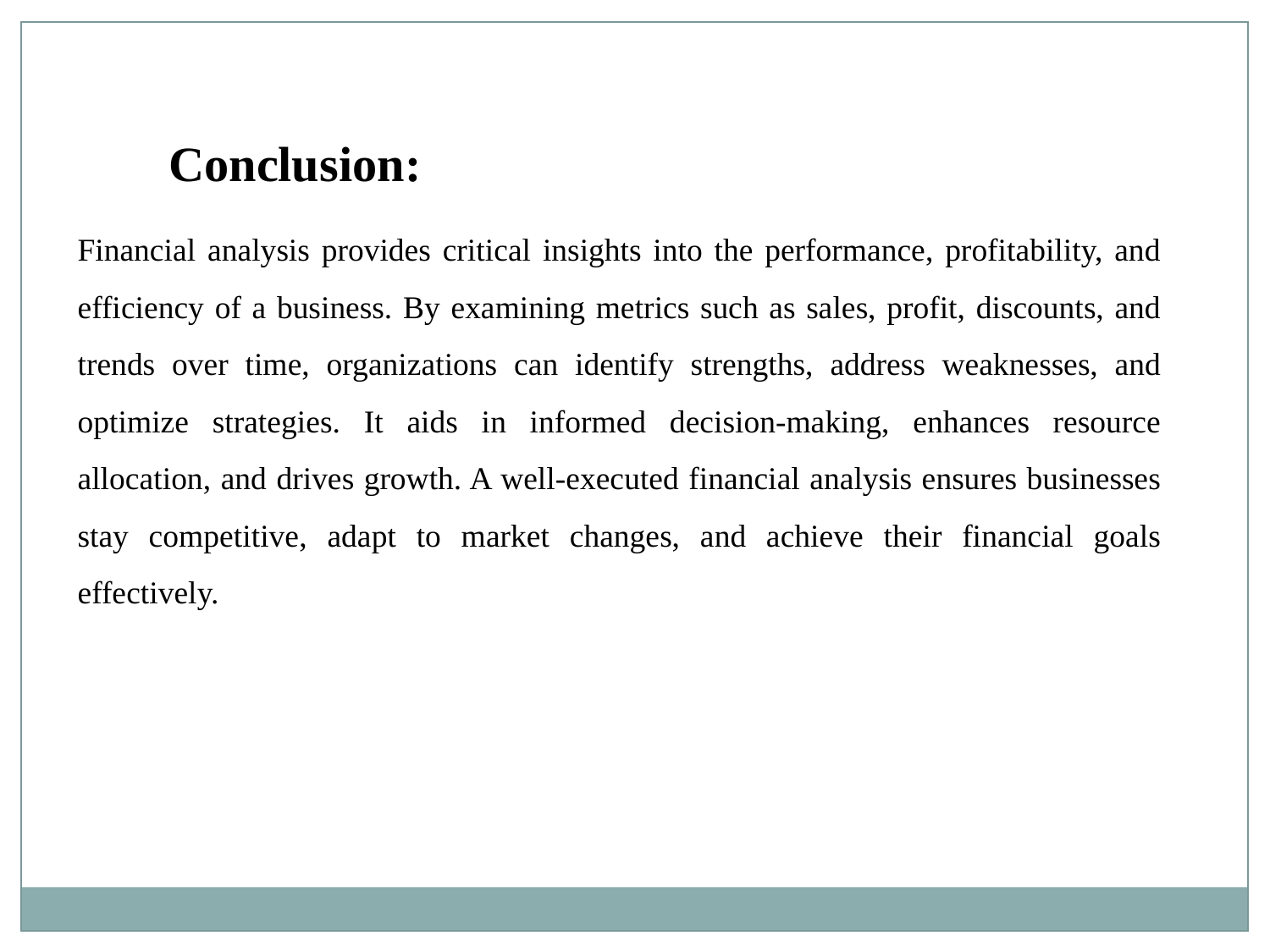

Conclusion:
Financial analysis provides critical insights into the performance, profitability, and efficiency of a business. By examining metrics such as sales, profit, discounts, and trends over time, organizations can identify strengths, address weaknesses, and optimize strategies. It aids in informed decision-making, enhances resource allocation, and drives growth. A well-executed financial analysis ensures businesses stay competitive, adapt to market changes, and achieve their financial goals effectively.